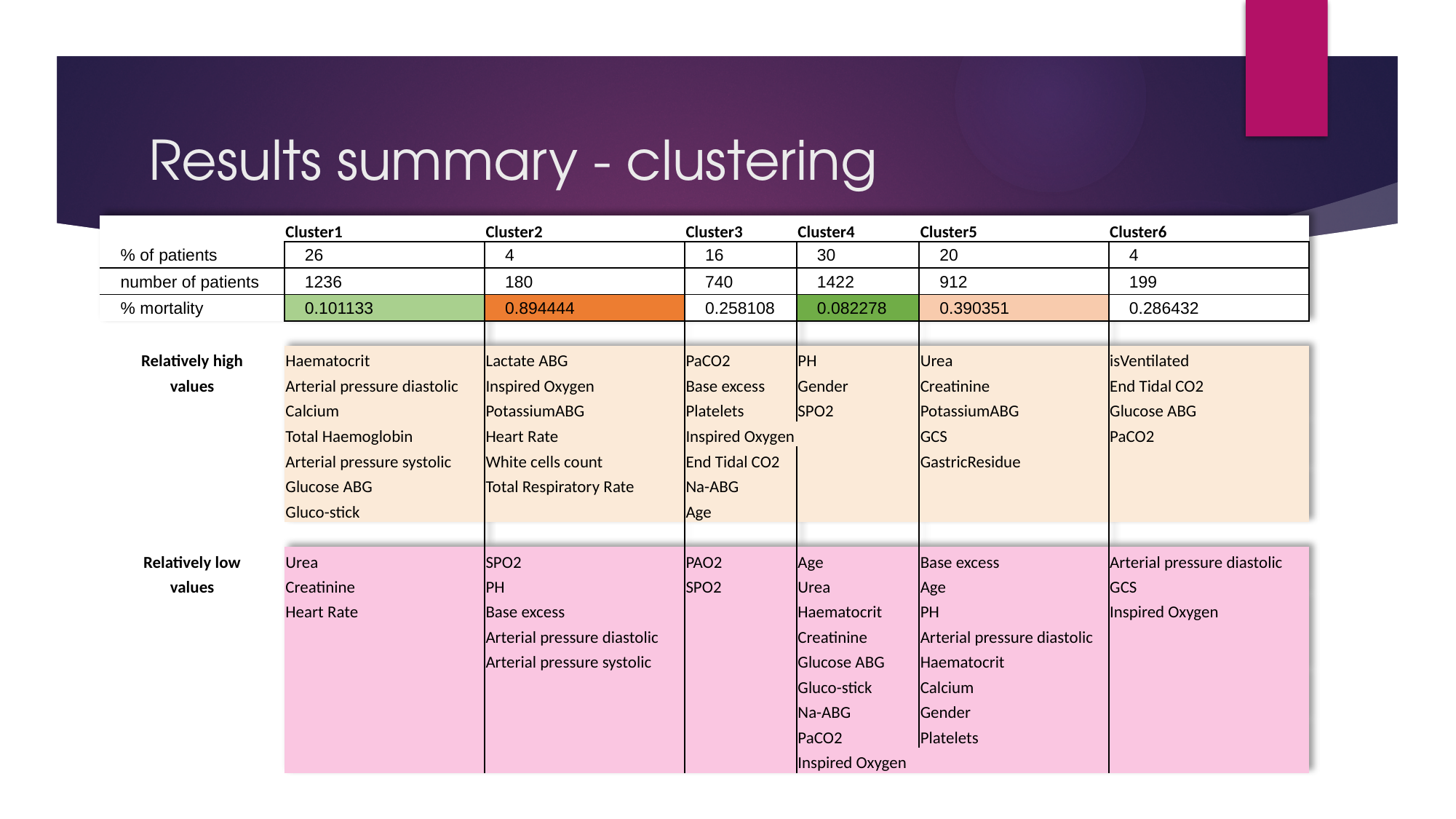

# Results summary - clustering
|  | Cluster1 | Cluster2 | Cluster3 | Cluster4 | Cluster5 | Cluster6 |
| --- | --- | --- | --- | --- | --- | --- |
| % of patients | 26 | 4 | 16 | 30 | 20 | 4 |
| number of patients | 1236 | 180 | 740 | 1422 | 912 | 199 |
| % mortality | 0.101133 | 0.894444 | 0.258108 | 0.082278 | 0.390351 | 0.286432 |
|  |  |  |  |  |  |  |
| Relatively high | Haematocrit | Lactate ABG | PaCO2 | PH | Urea | isVentilated |
| values | Arterial pressure diastolic | Inspired Oxygen | Base excess | Gender | Creatinine | End Tidal CO2 |
|  | Calcium | PotassiumABG | Platelets | SPO2 | PotassiumABG | Glucose ABG |
|  | Total Haemoglobin | Heart Rate | Inspired Oxygen |  | GCS | PaCO2 |
|  | Arterial pressure systolic | White cells count | End Tidal CO2 |  | GastricResidue |  |
|  | Glucose ABG | Total Respiratory Rate | Na-ABG |  |  |  |
|  | Gluco-stick |  | Age |  |  |  |
|  |  |  |  |  |  |  |
| Relatively low | Urea | SPO2 | PAO2 | Age | Base excess | Arterial pressure diastolic |
| values | Creatinine | PH | SPO2 | Urea | Age | GCS |
|  | Heart Rate | Base excess |  | Haematocrit | PH | Inspired Oxygen |
|  |  | Arterial pressure diastolic |  | Creatinine | Arterial pressure diastolic |  |
|  |  | Arterial pressure systolic |  | Glucose ABG | Haematocrit |  |
|  |  |  |  | Gluco-stick | Calcium |  |
|  |  |  |  | Na-ABG | Gender |  |
|  |  |  |  | PaCO2 | Platelets |  |
|  |  |  |  | Inspired Oxygen |  |  |